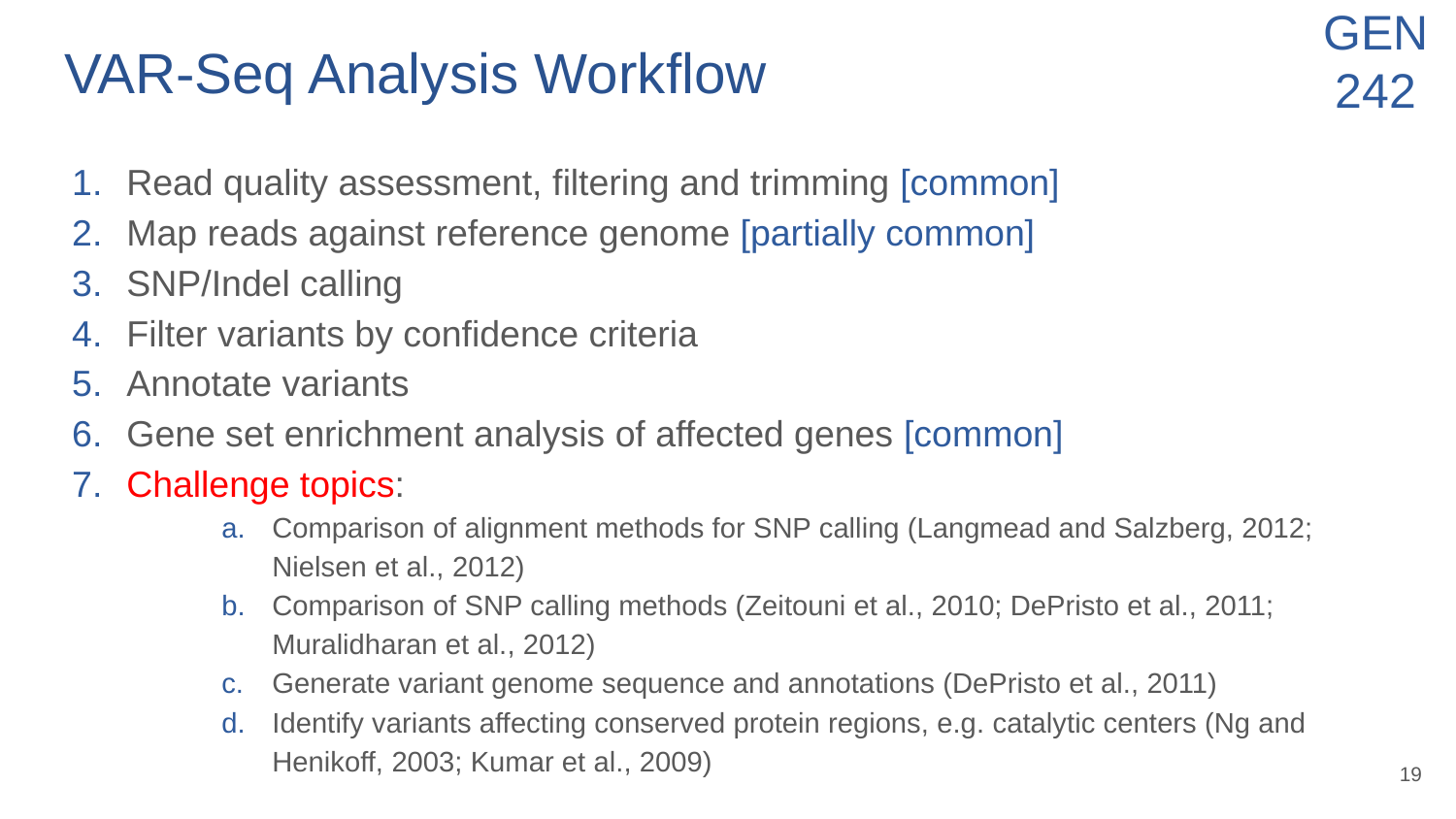

# VAR-Seq Analysis Workflow
Read quality assessment, filtering and trimming [common]
Map reads against reference genome [partially common]
SNP/Indel calling
Filter variants by confidence criteria
Annotate variants
Gene set enrichment analysis of affected genes [common]
Challenge topics:
Comparison of alignment methods for SNP calling (Langmead and Salzberg, 2012; Nielsen et al., 2012)
Comparison of SNP calling methods (Zeitouni et al., 2010; DePristo et al., 2011; Muralidharan et al., 2012)
Generate variant genome sequence and annotations (DePristo et al., 2011)
Identify variants affecting conserved protein regions, e.g. catalytic centers (Ng and Henikoff, 2003; Kumar et al., 2009)

19